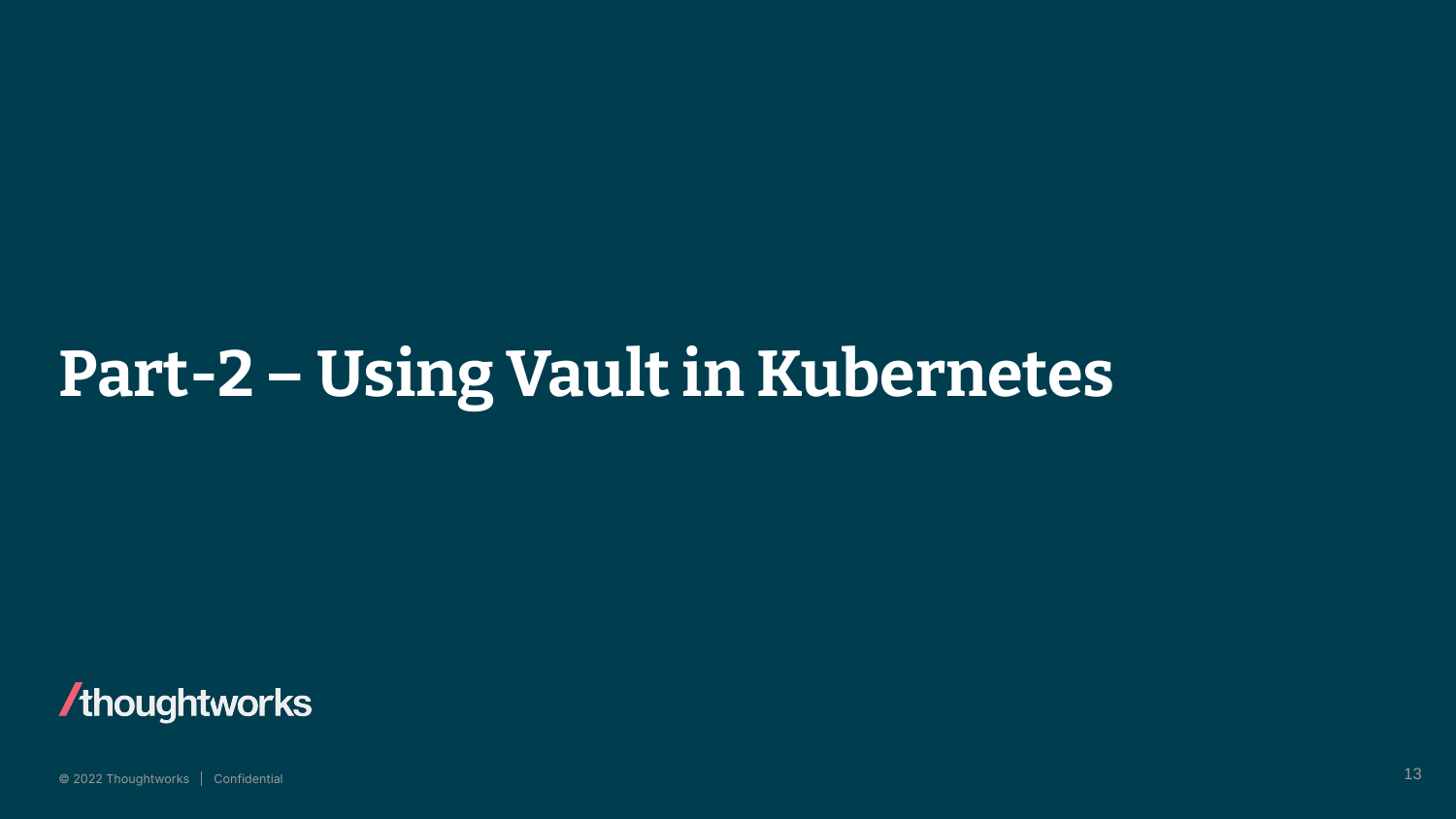

# Part-2 – Using Vault in Kubernetes
13